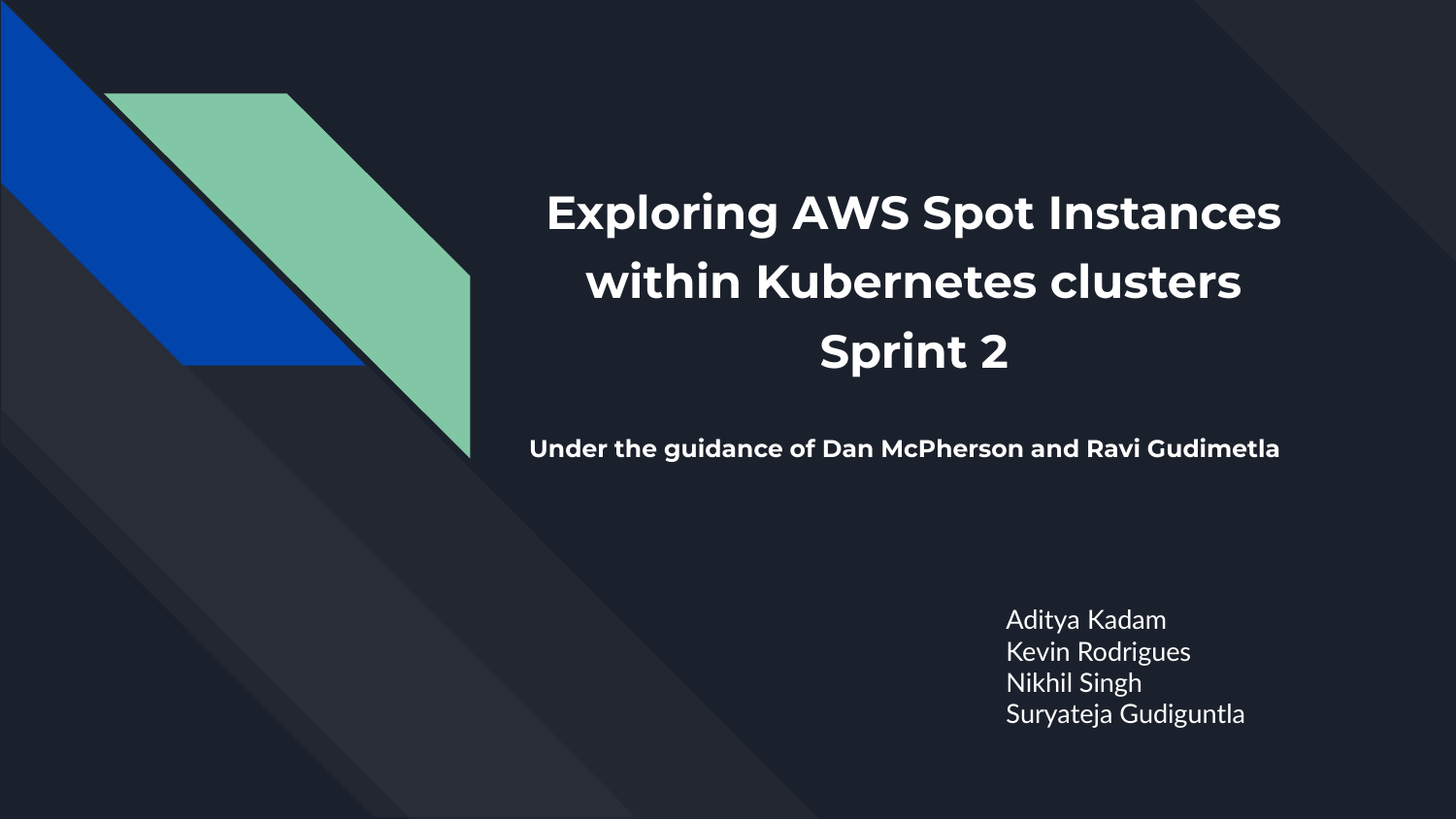

# Exploring AWS Spot Instances within Kubernetes clusters Sprint 2
Under the guidance of Dan McPherson and Ravi Gudimetla
Aditya Kadam
Kevin Rodrigues
Nikhil Singh
Suryateja Gudiguntla